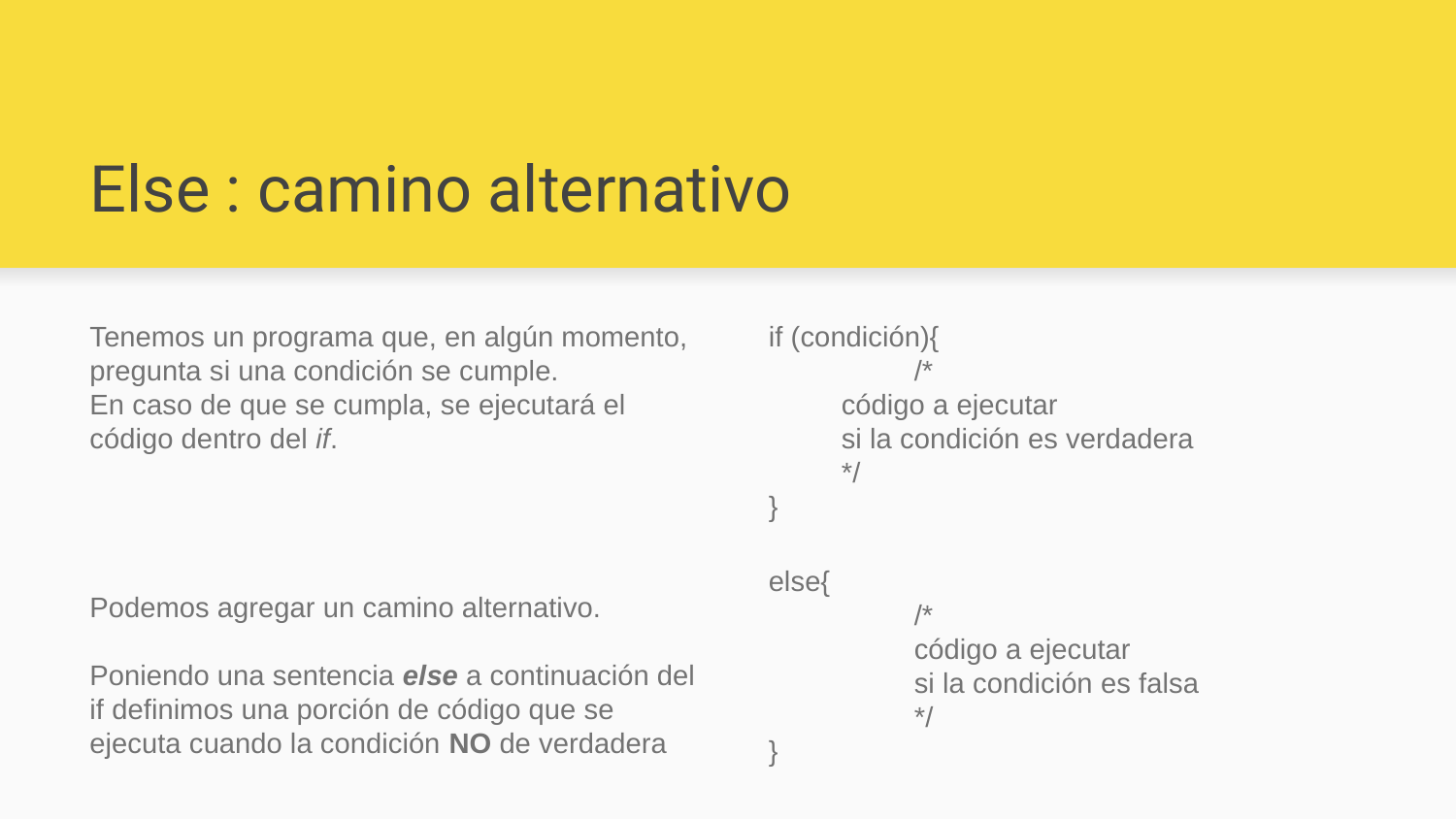

# Else : camino alternativo
Tenemos un programa que, en algún momento, pregunta si una condición se cumple.
En caso de que se cumpla, se ejecutará el código dentro del if.
if (condición){
	/*
código a ejecutar
si la condición es verdadera
*/
}
else{
	/*
	código a ejecutar
	si la condición es falsa
	*/
}

Podemos agregar un camino alternativo.

Poniendo una sentencia else a continuación del if definimos una porción de código que se ejecuta cuando la condición NO de verdadera